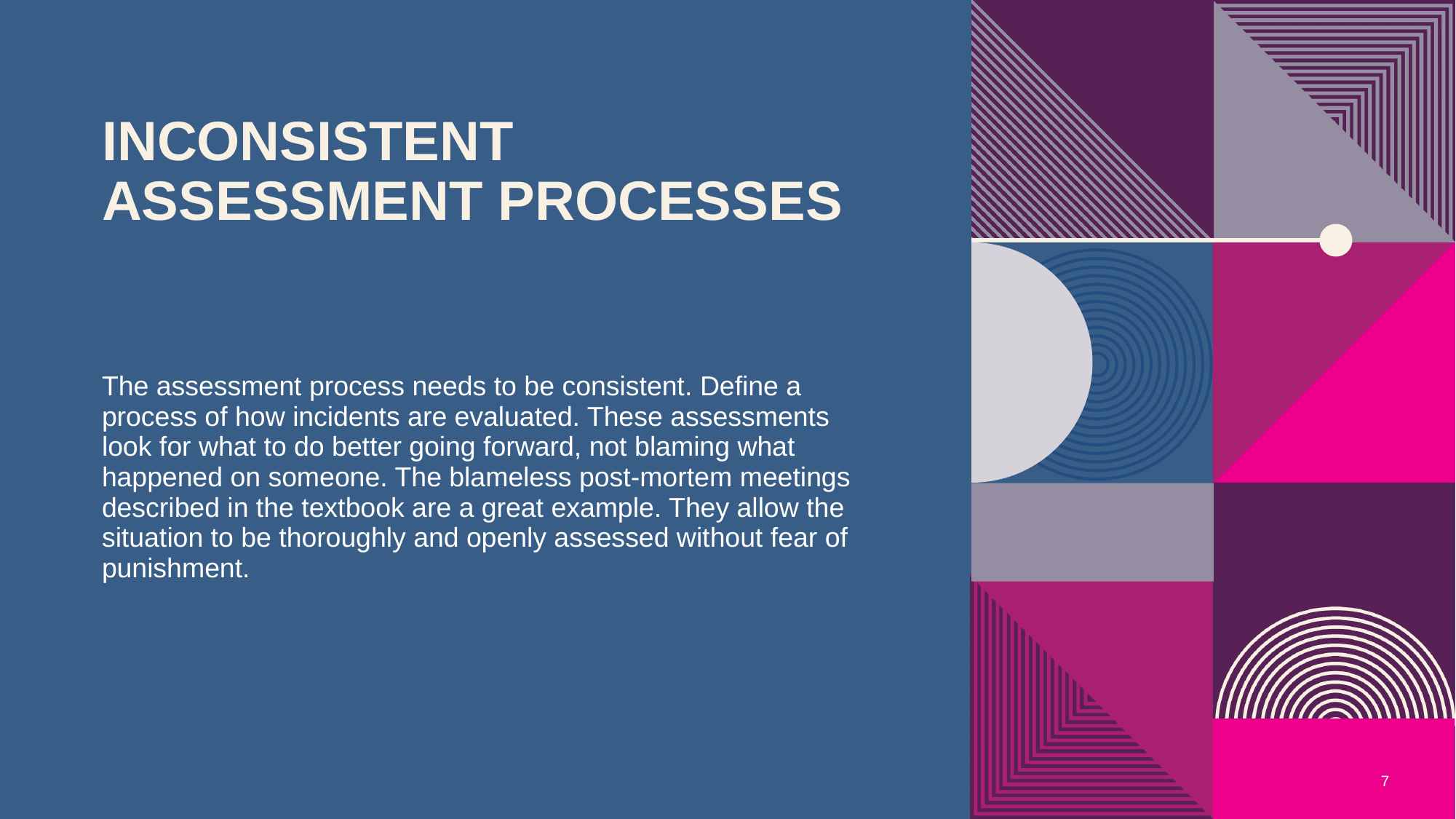

# Inconsistent assessment processes
The assessment process needs to be consistent. Define a process of how incidents are evaluated. These assessments look for what to do better going forward, not blaming what happened on someone. The blameless post-mortem meetings described in the textbook are a great example. They allow the situation to be thoroughly and openly assessed without fear of punishment.
7